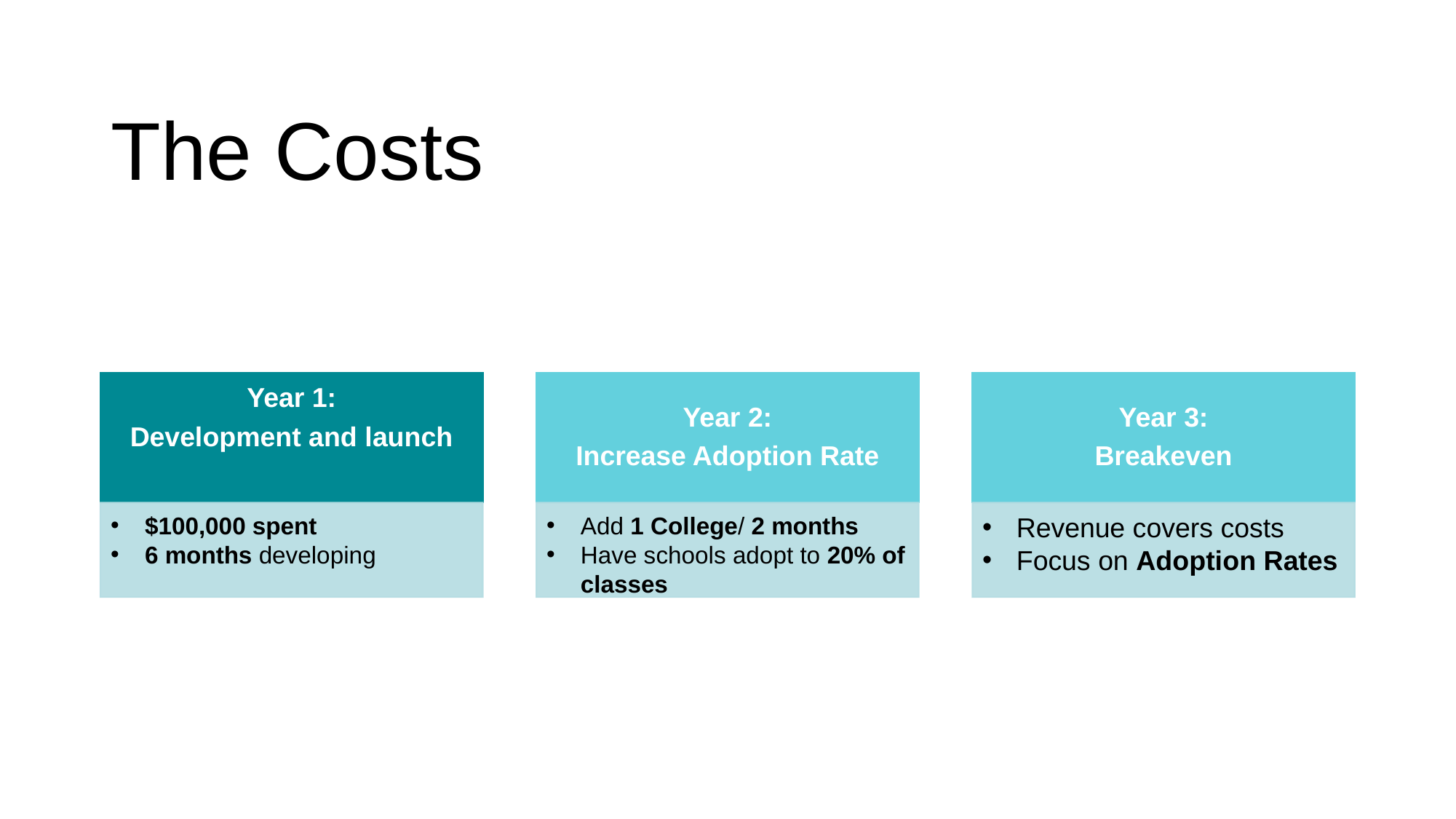

# The Costs
Year 1:
Development and launch

Year 2:
Increase Adoption Rate
Year 3:
Breakeven
Add 1 College/ 2 months
Have schools adopt to 20% of classes
Revenue covers costs
Focus on Adoption Rates

$100,000 spent
6 months developing